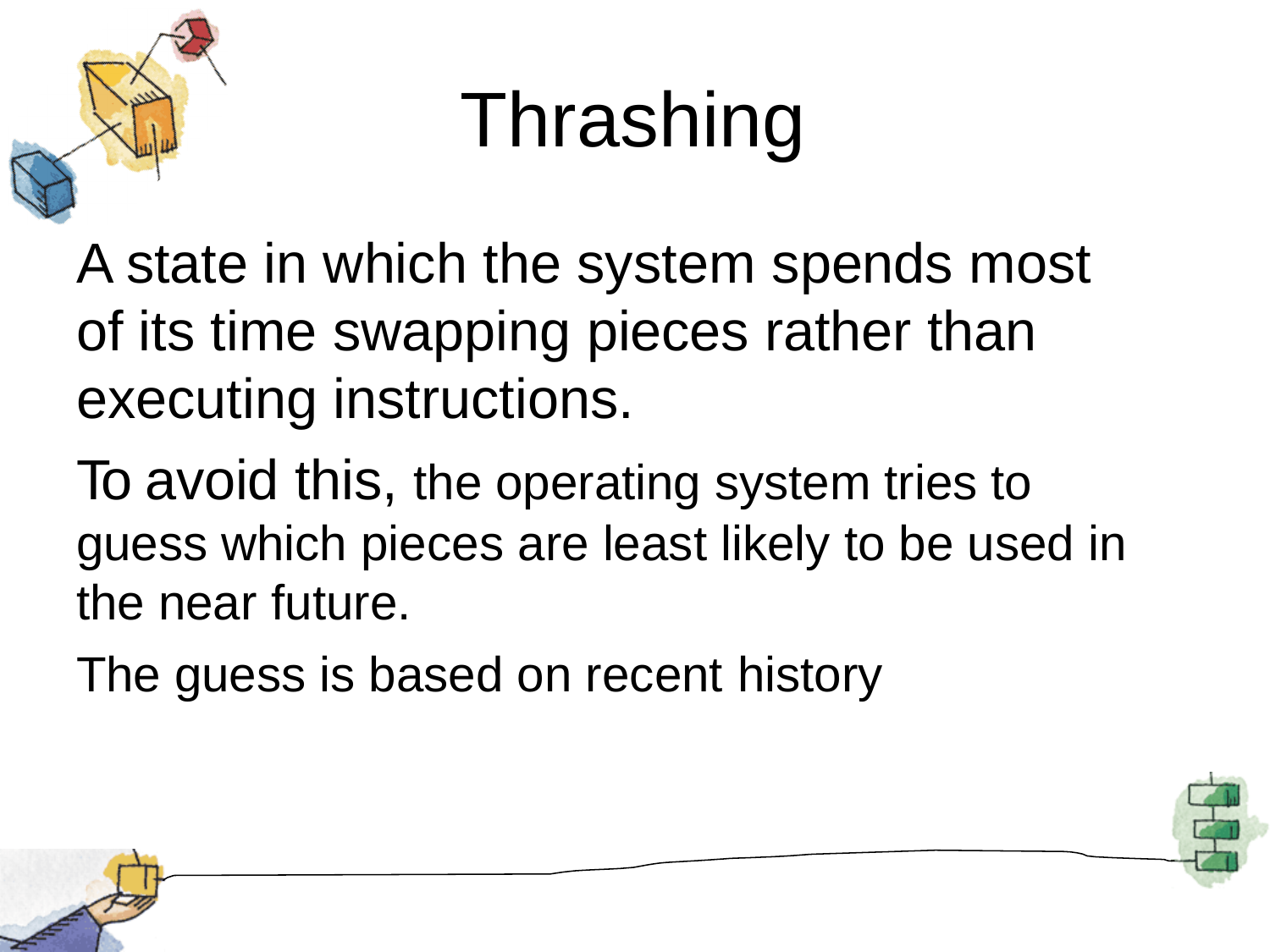

# Thrashing
A state in which the system spends most  of its time swapping pieces rather than  executing instructions.
To avoid this, the operating system tries to  guess which pieces are least likely to be used in  the near future.
The guess is based on recent history